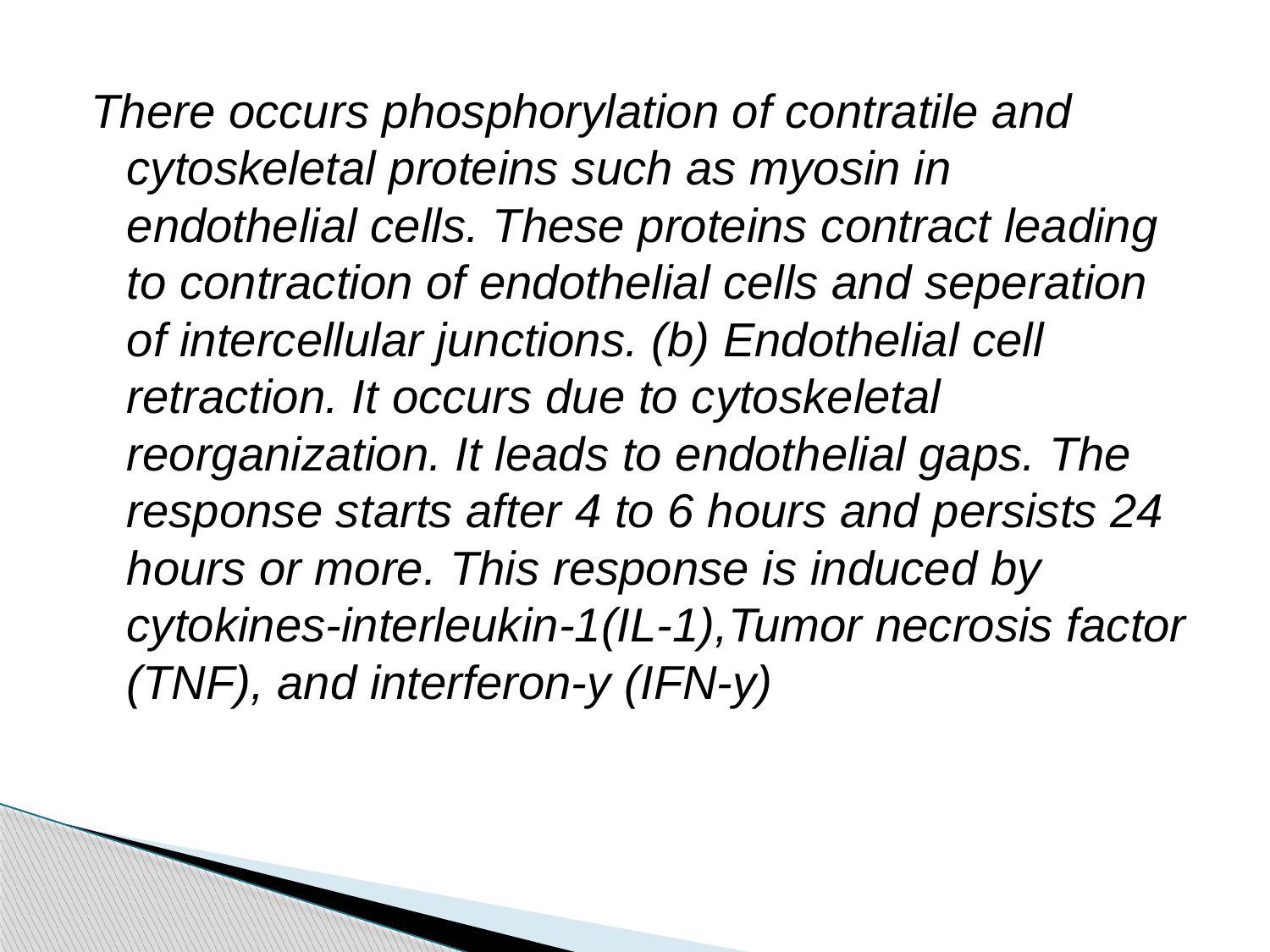

There occurs phosphorylation of contratile and cytoskeletal proteins such as myosin in endothelial cells. These proteins contract leading to contraction of endothelial cells and seperation of intercellular junctions. (b) Endothelial cell retraction. It occurs due to cytoskeletal reorganization. It leads to endothelial gaps. The response starts after 4 to 6 hours and persists 24 hours or more. This response is induced by cytokines-interleukin-1(IL-1),Tumor necrosis factor (TNF), and interferon-y (IFN-y)